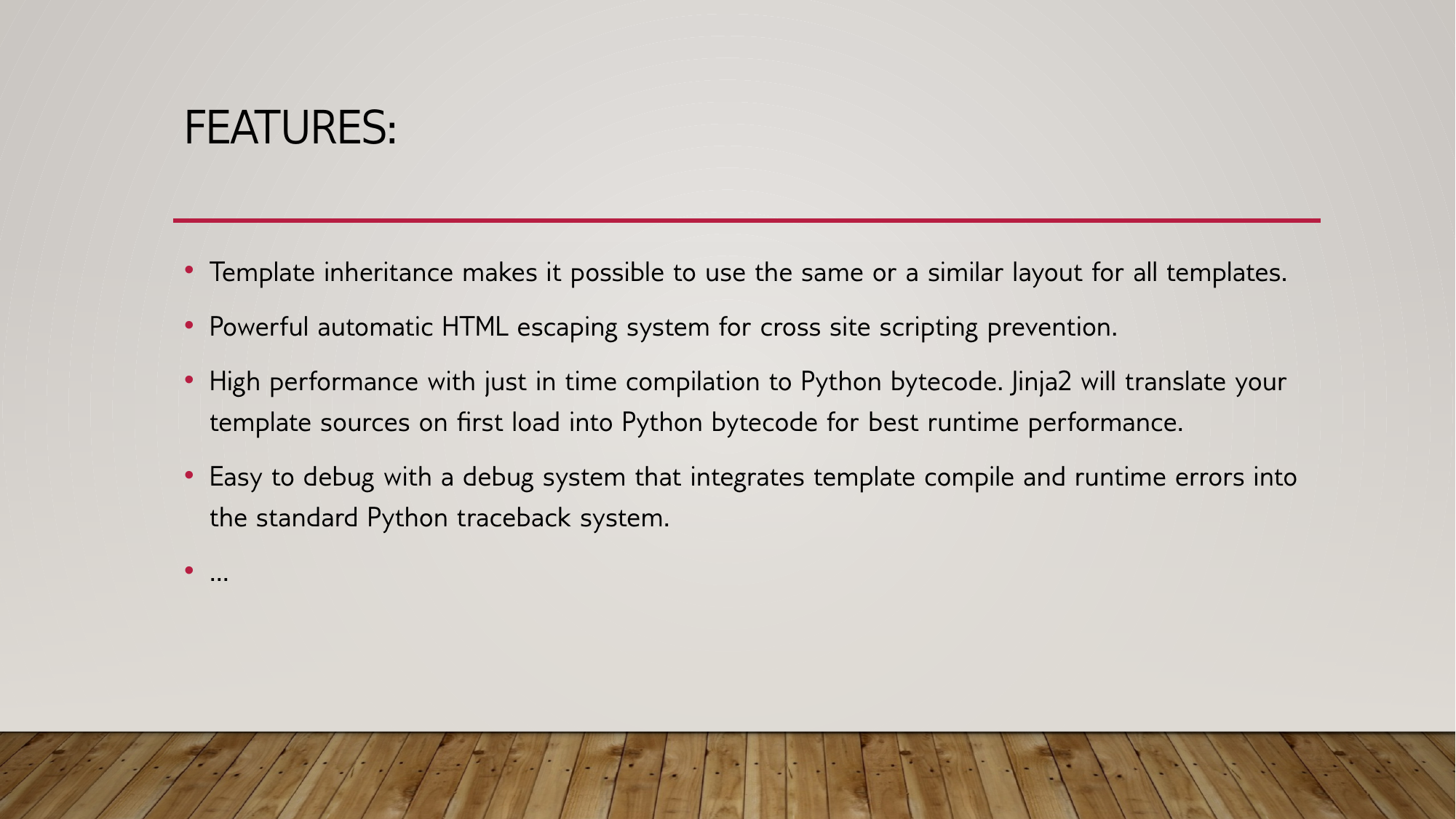

# Features:
Template inheritance makes it possible to use the same or a similar layout for all templates.
Powerful automatic HTML escaping system for cross site scripting prevention.
High performance with just in time compilation to Python bytecode. Jinja2 will translate your template sources on first load into Python bytecode for best runtime performance.
Easy to debug with a debug system that integrates template compile and runtime errors into the standard Python traceback system.
…